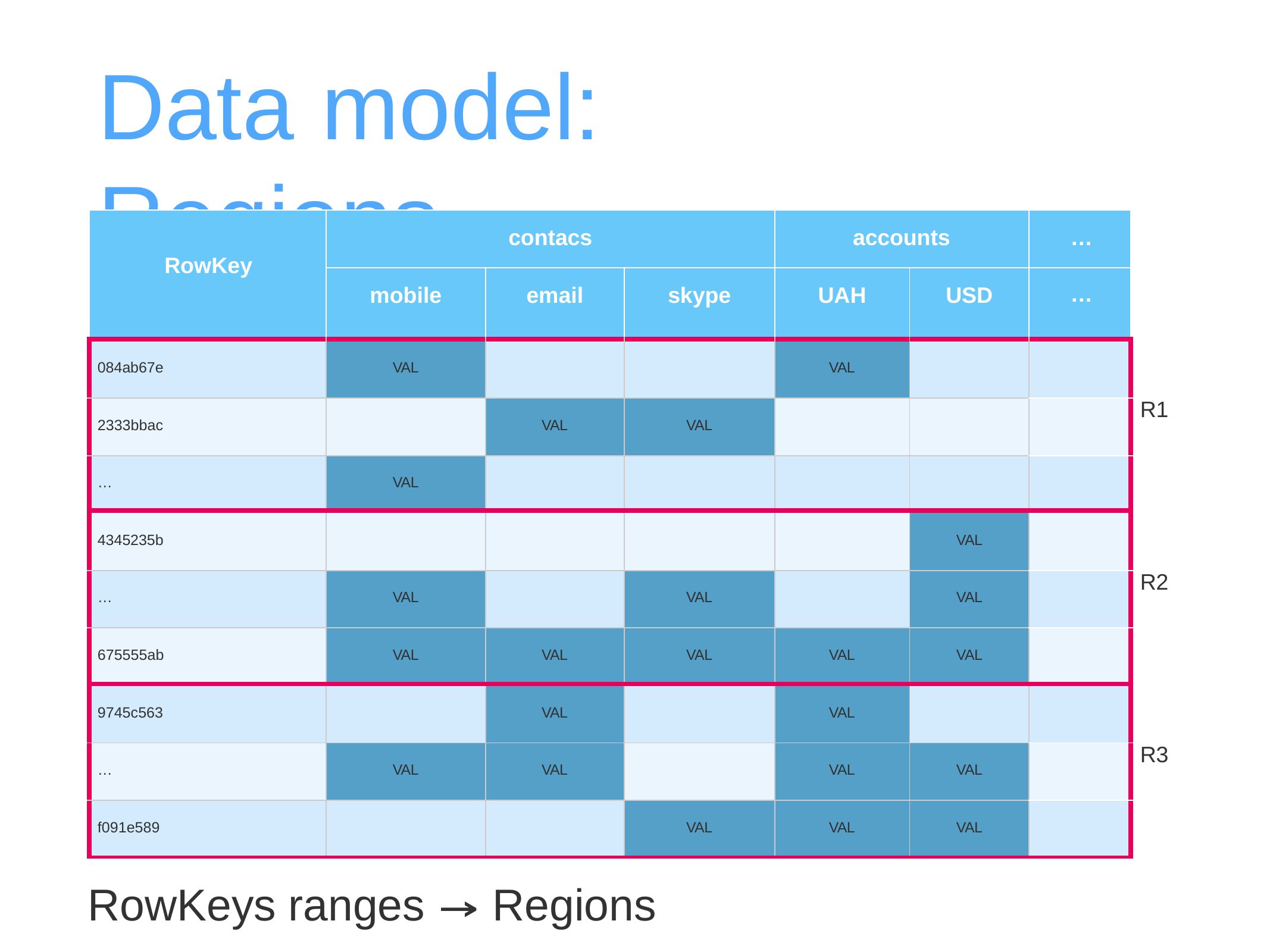

# Data	model: Regions
| RowKey | contacs |  |  | accounts |  | … |
| --- | --- | --- | --- | --- | --- | --- |
|  | mobile | email | skype | UAH | USD | … |
| 084ab67e | VAL |  |  | VAL |  |  |
| 2333bbac |  | VAL | VAL |  |  |  |
| … | VAL |  |  |  |  |  |
| 4345235b |  |  |  |  | VAL |  |
| … | VAL |  | VAL |  | VAL |  |
| 675555ab | VAL | VAL | VAL | VAL | VAL |  |
| 9745c563 |  | VAL |  | VAL |  |  |
| … | VAL | VAL |  | VAL | VAL |  |
| f091e589 |  |  | VAL | VAL | VAL |  |
R1
R2
R3
RowKeys ranges → Regions